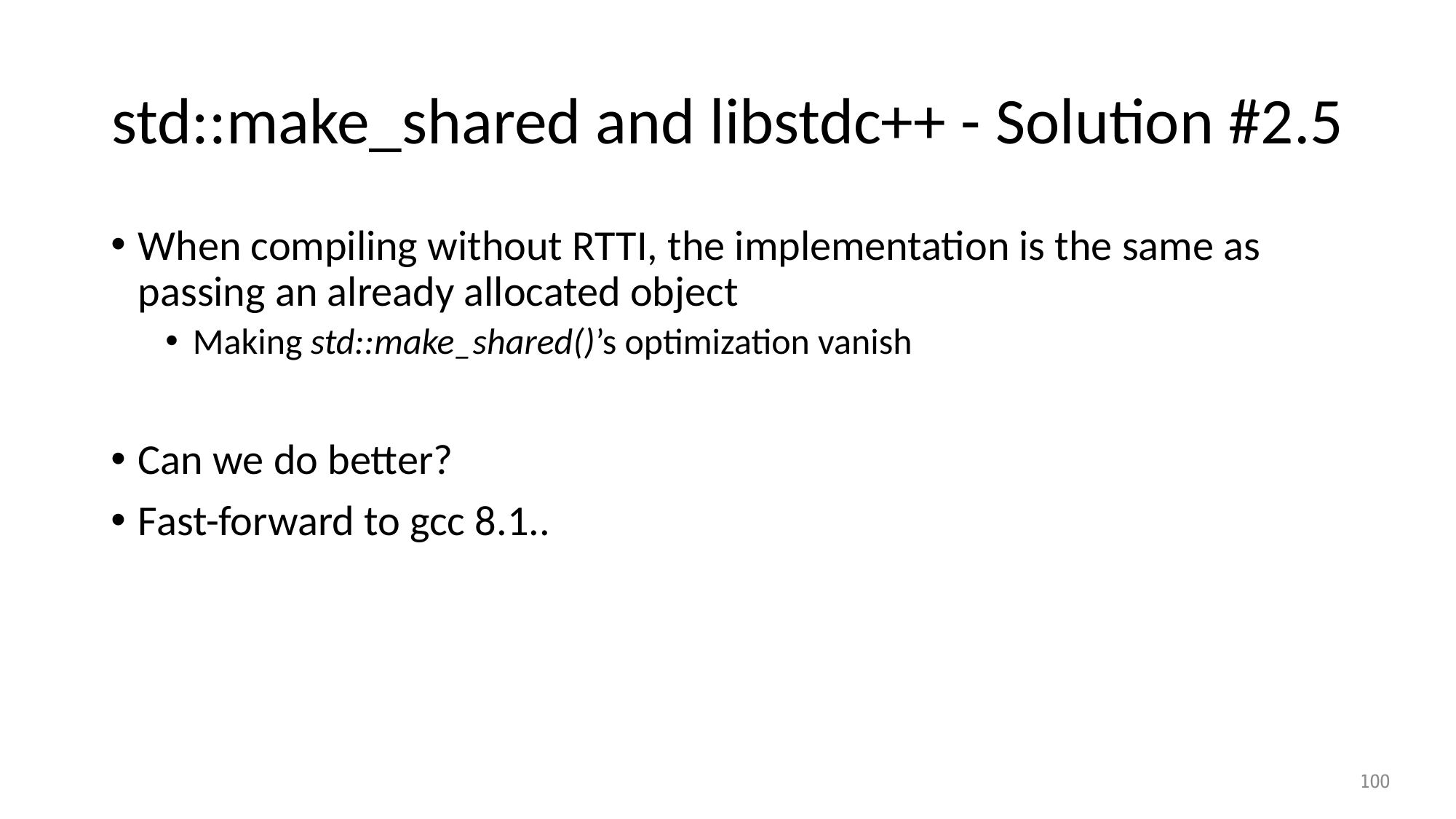

# std::make_shared and libstdc++ - Solution #2.5
When compiling without RTTI, the implementation is the same as passing an already allocated object
Making std::make_shared()’s optimization vanish

Can we do better?
Fast-forward to gcc 8.1..
100